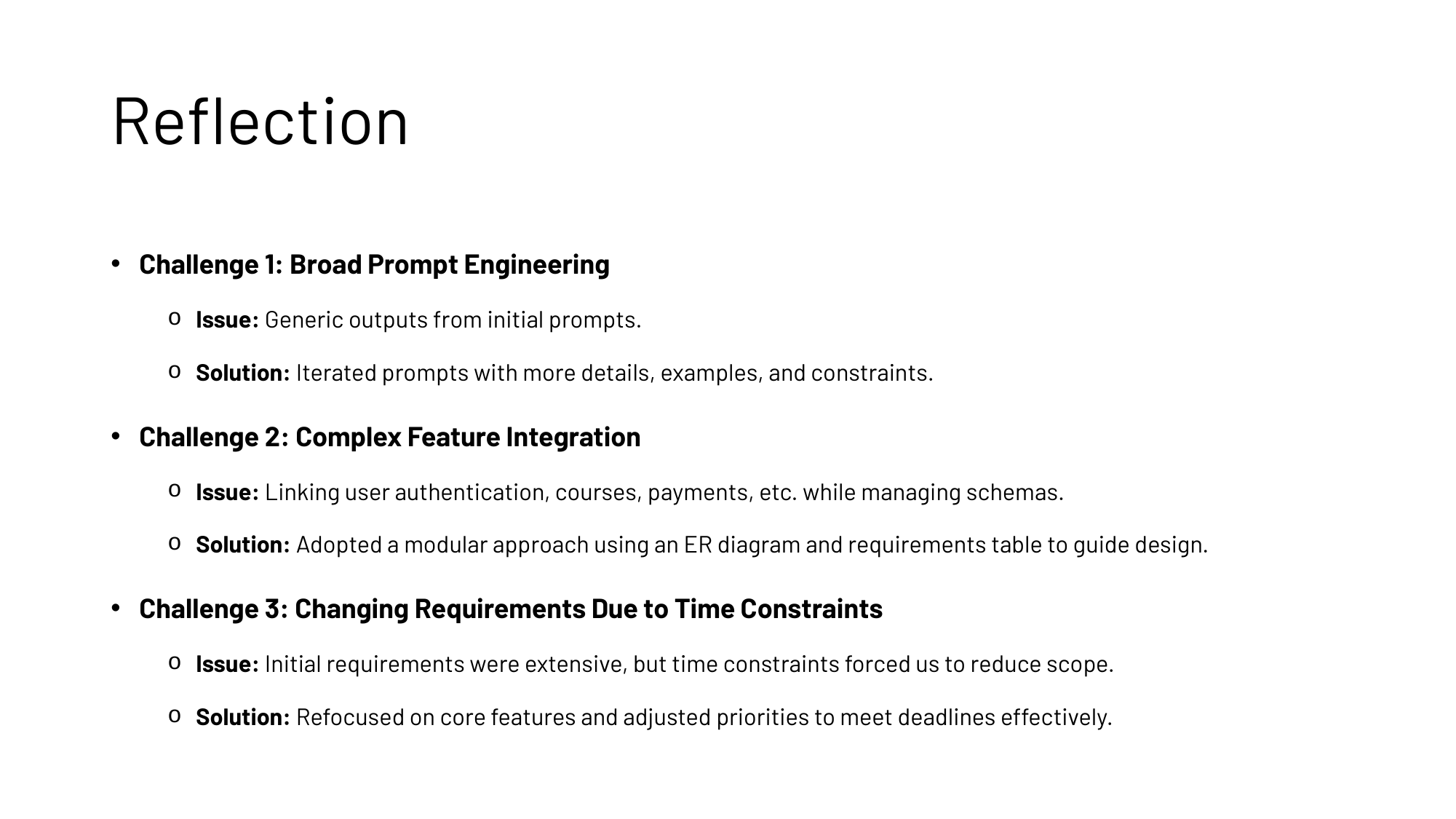

# Reflection
Challenge 1: Broad Prompt Engineering
Issue: Generic outputs from initial prompts.
Solution: Iterated prompts with more details, examples, and constraints.
Challenge 2: Complex Feature Integration
Issue: Linking user authentication, courses, payments, etc. while managing schemas.
Solution: Adopted a modular approach using an ER diagram and requirements table to guide design.
Challenge 3: Changing Requirements Due to Time Constraints
Issue: Initial requirements were extensive, but time constraints forced us to reduce scope.
Solution: Refocused on core features and adjusted priorities to meet deadlines effectively.